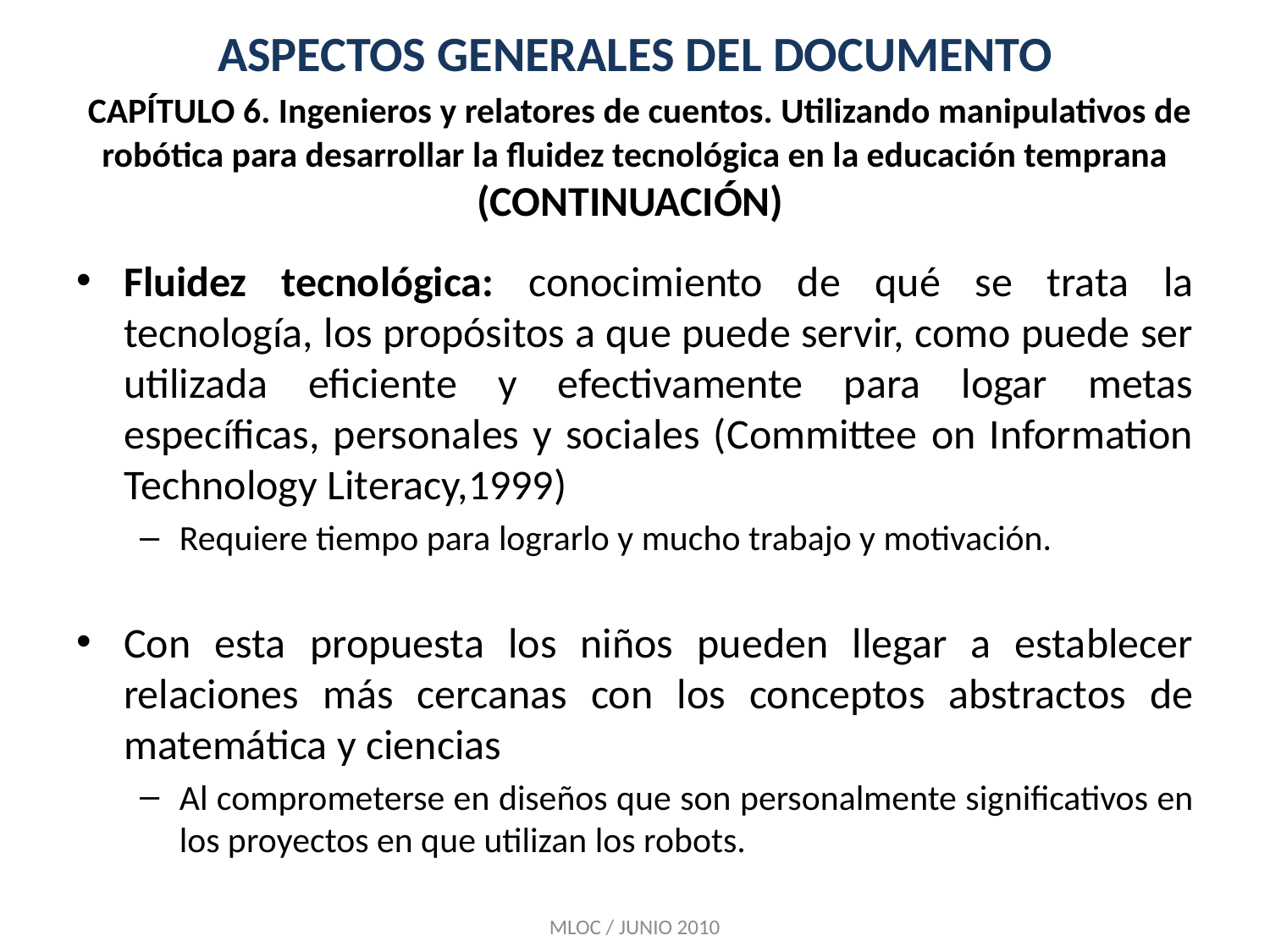

# ASPECTOS GENERALES DEL DOCUMENTO CAPÍTULO 6. Ingenieros y relatores de cuentos. Utilizando manipulativos de robótica para desarrollar la fluidez tecnológica en la educación temprana (CONTINUACIÓN)
Fluidez tecnológica: conocimiento de qué se trata la tecnología, los propósitos a que puede servir, como puede ser utilizada eficiente y efectivamente para logar metas específicas, personales y sociales (Committee on Information Technology Literacy,1999)
Requiere tiempo para lograrlo y mucho trabajo y motivación.

Con esta propuesta los niños pueden llegar a establecer relaciones más cercanas con los conceptos abstractos de matemática y ciencias
Al comprometerse en diseños que son personalmente significativos en los proyectos en que utilizan los robots.

MLOC / JUNIO 2010